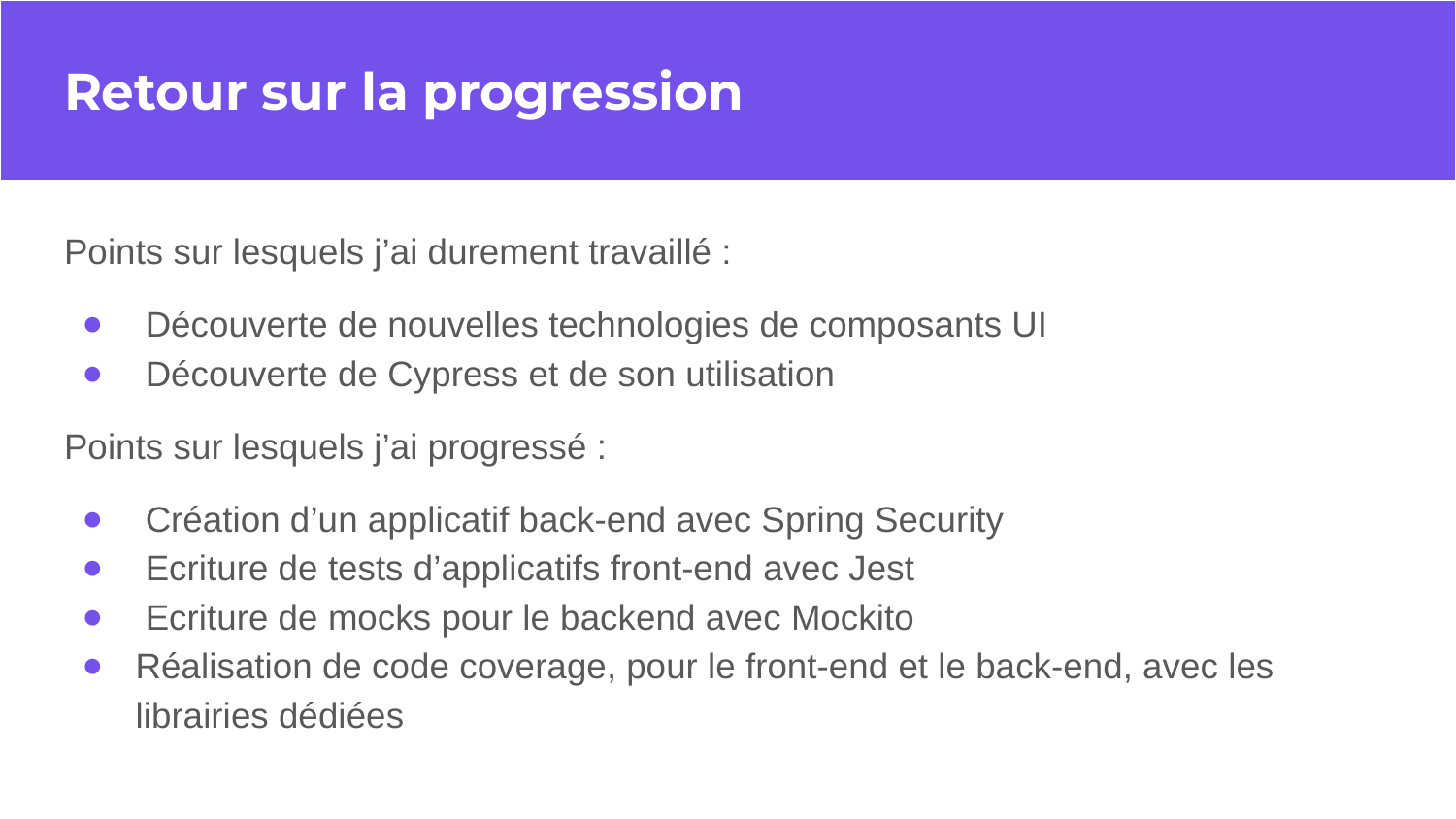

# Retour sur la progression
Points sur lesquels j’ai durement travaillé :
 Découverte de nouvelles technologies de composants UI
 Découverte de Cypress et de son utilisation
Points sur lesquels j’ai progressé :
 Création d’un applicatif back-end avec Spring Security
 Ecriture de tests d’applicatifs front-end avec Jest
 Ecriture de mocks pour le backend avec Mockito
Réalisation de code coverage, pour le front-end et le back-end, avec les librairies dédiées